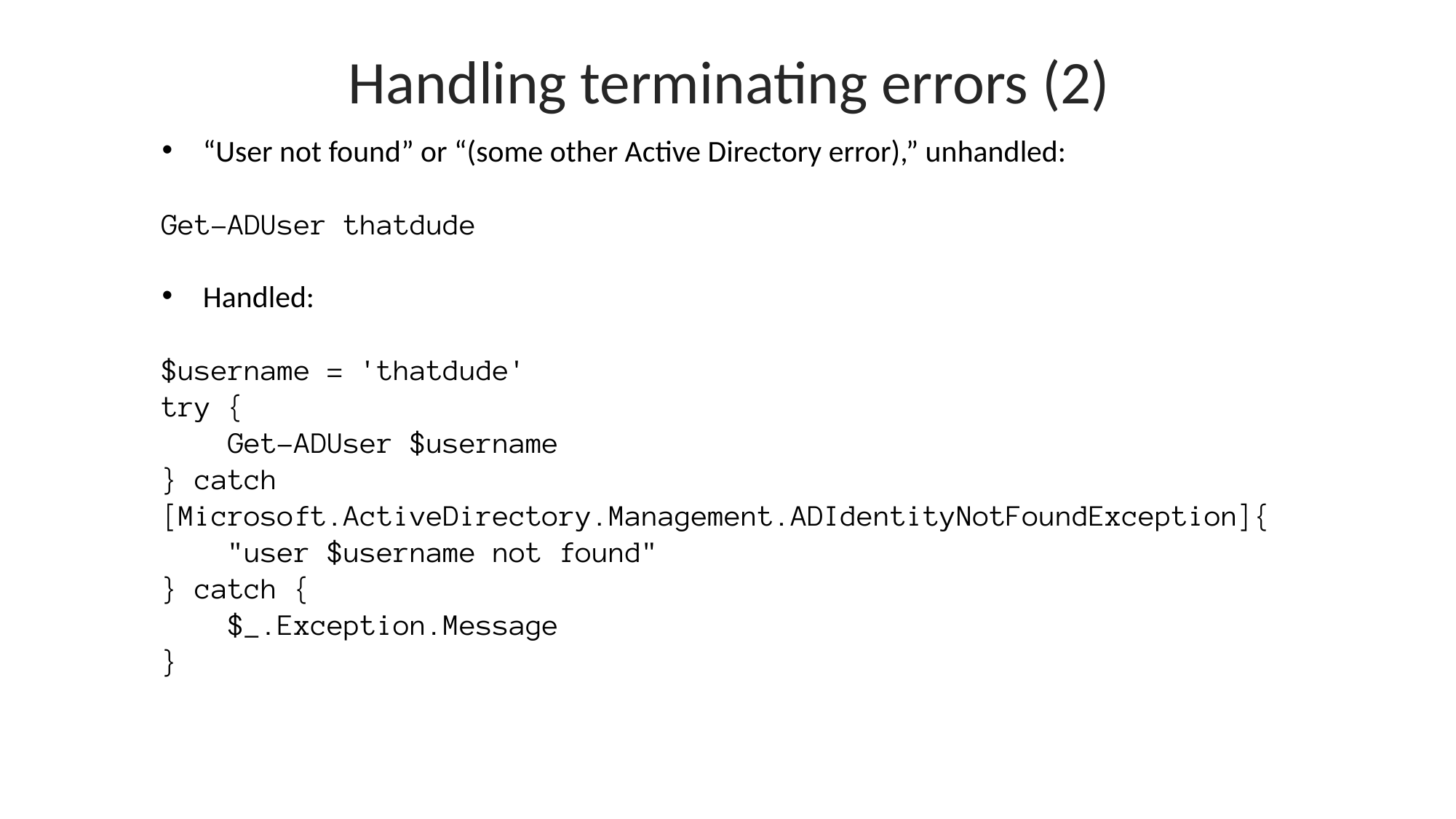

Handling terminating errors (2)
“User not found” or “(some other Active Directory error),” unhandled:

Get-ADUser thatdude

Handled:

$username = 'thatdude'
try {
    Get-ADUser $username
} catch [Microsoft.ActiveDirectory.Management.ADIdentityNotFoundException]{
    "user $username not found"
} catch {
    $_.Exception.Message
}